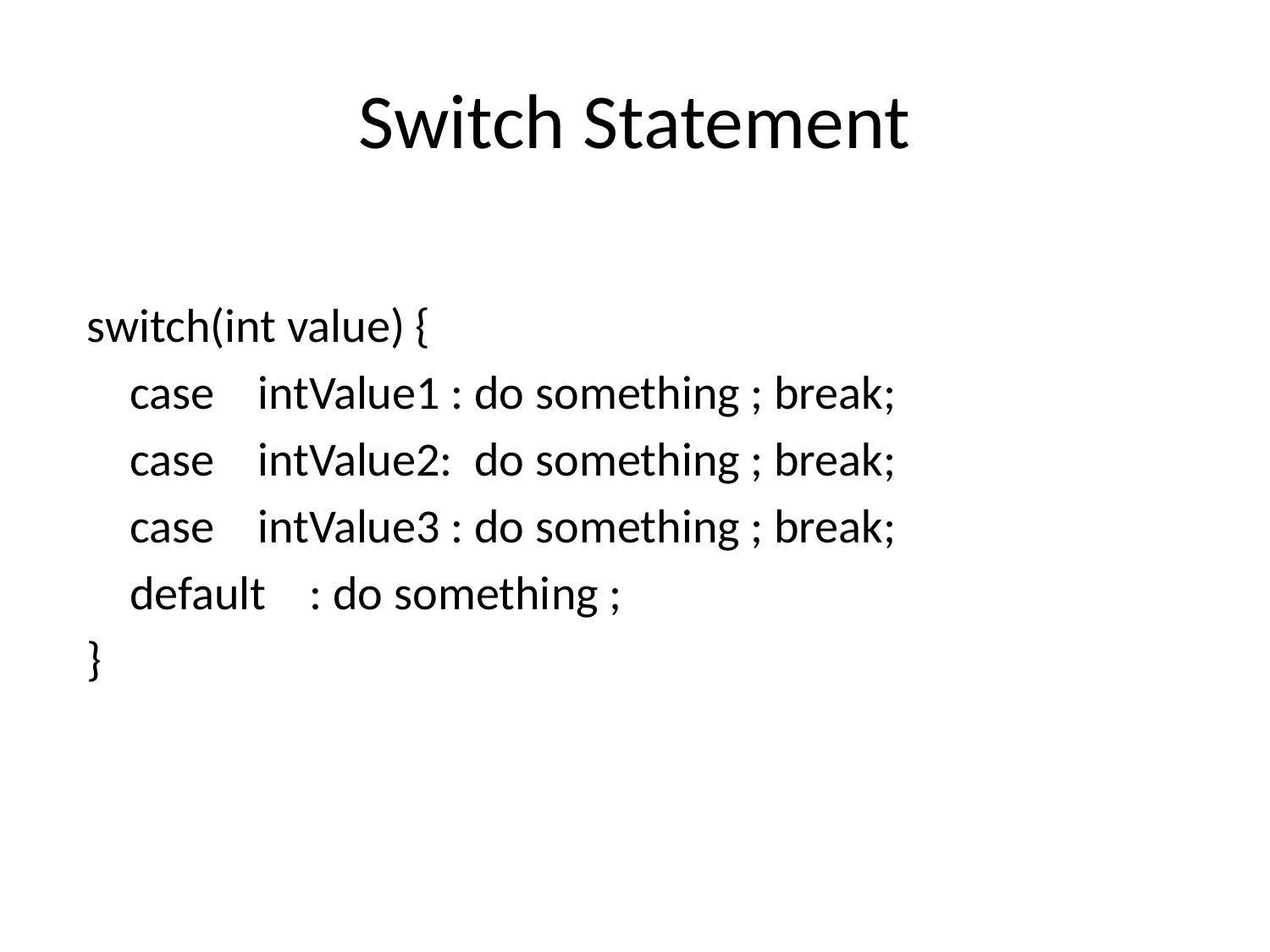

# Switch Statement

switch(int value) {
    case    intValue1 : do something ; break;
    case    intValue2:  do something ; break;
    case    intValue3 : do something ; break;
    default    : do something ;
}